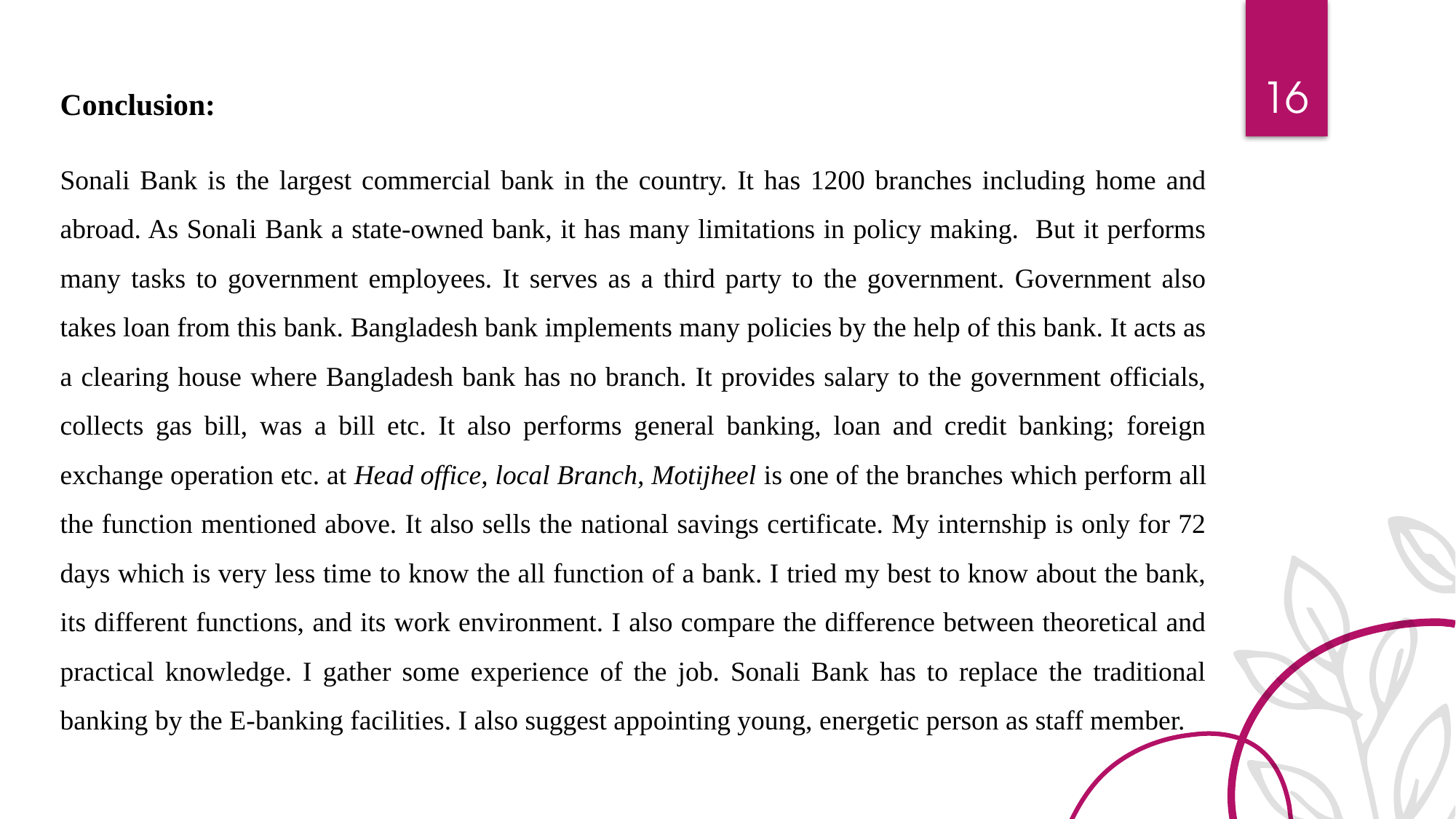

16
Conclusion:
Sonali Bank is the largest commercial bank in the country. It has 1200 branches including home and abroad. As Sonali Bank a state-owned bank, it has many limitations in policy making.  But it performs many tasks to government employees. It serves as a third party to the government. Government also takes loan from this bank. Bangladesh bank implements many policies by the help of this bank. It acts as a clearing house where Bangladesh bank has no branch. It provides salary to the government officials, collects gas bill, was a bill etc. It also performs general banking, loan and credit banking; foreign exchange operation etc. at Head office, local Branch, Motijheel is one of the branches which perform all the function mentioned above. It also sells the national savings certificate. My internship is only for 72 days which is very less time to know the all function of a bank. I tried my best to know about the bank, its different functions, and its work environment. I also compare the difference between theoretical and practical knowledge. I gather some experience of the job. Sonali Bank has to replace the traditional banking by the E-banking facilities. I also suggest appointing young, energetic person as staff member.